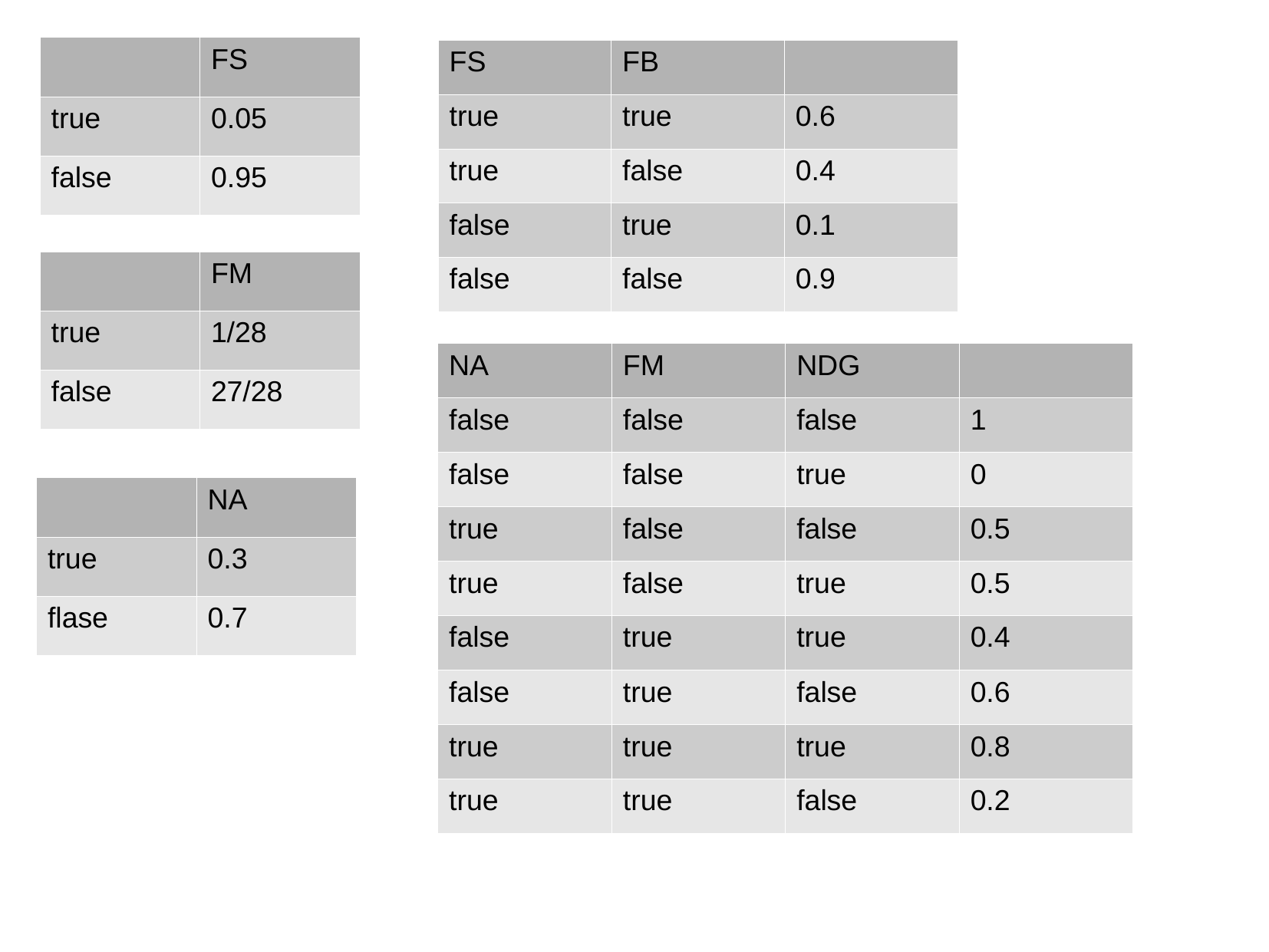

|  | FS |
| --- | --- |
| true | 0.05 |
| false | 0.95 |
| FS | FB |  |
| --- | --- | --- |
| true | true | 0.6 |
| true | false | 0.4 |
| false | true | 0.1 |
| false | false | 0.9 |
|  | FM |
| --- | --- |
| true | 1/28 |
| false | 27/28 |
| NA | FM | NDG |  |
| --- | --- | --- | --- |
| false | false | false | 1 |
| false | false | true | 0 |
| true | false | false | 0.5 |
| true | false | true | 0.5 |
| false | true | true | 0.4 |
| false | true | false | 0.6 |
| true | true | true | 0.8 |
| true | true | false | 0.2 |
|  | NA |
| --- | --- |
| true | 0.3 |
| flase | 0.7 |